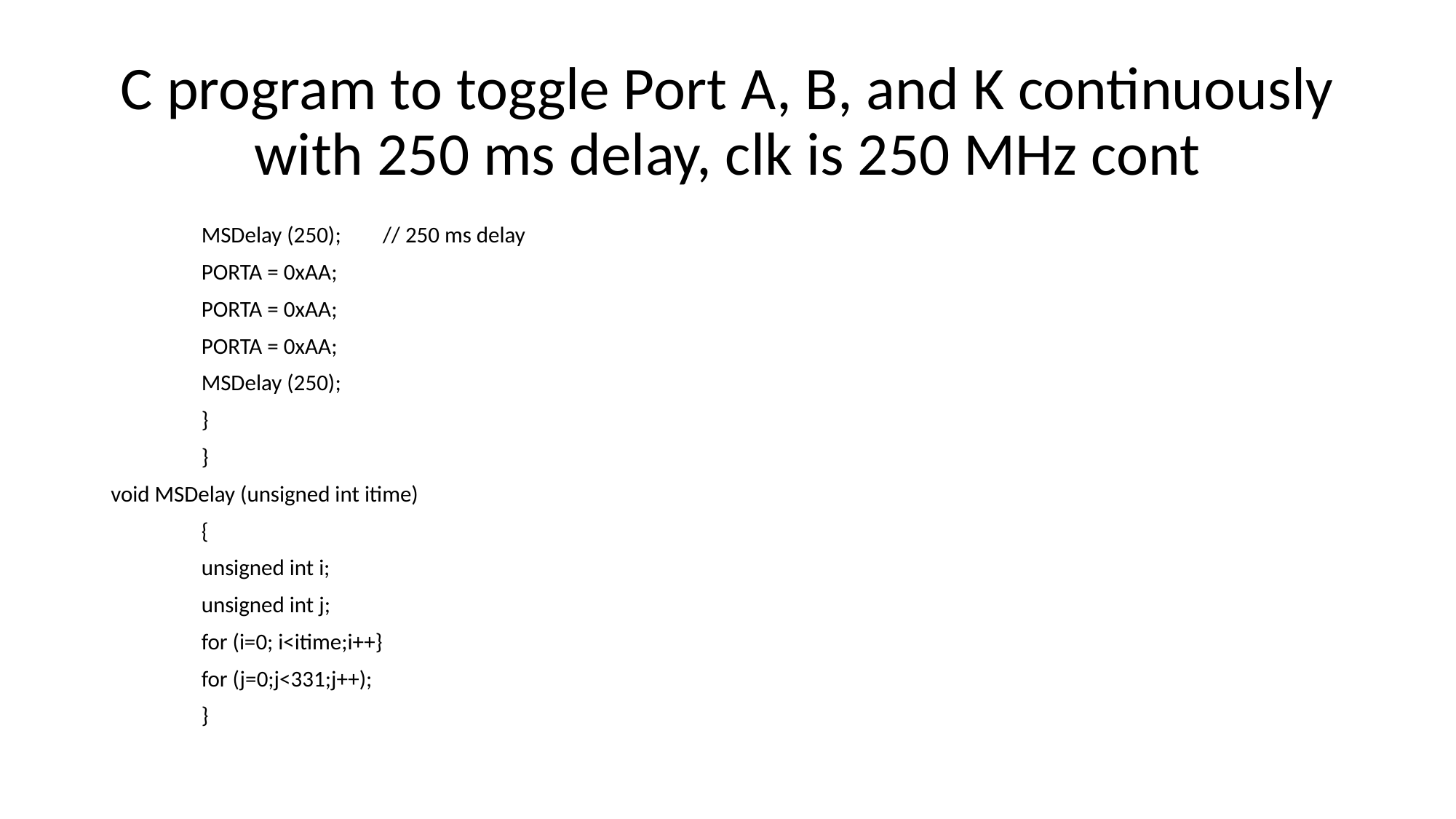

# C program to toggle Port A, B, and K continuously with 250 ms delay, clk is 250 MHz cont
				MSDelay (250);		// 250 ms delay
				PORTA = 0xAA;
				PORTA = 0xAA;
				PORTA = 0xAA;
				MSDelay (250);
			}
	}
void MSDelay (unsigned int itime)
	{
		unsigned int i;
		unsigned int j;
		for (i=0; i<itime;i++}
			for (j=0;j<331;j++);
	}